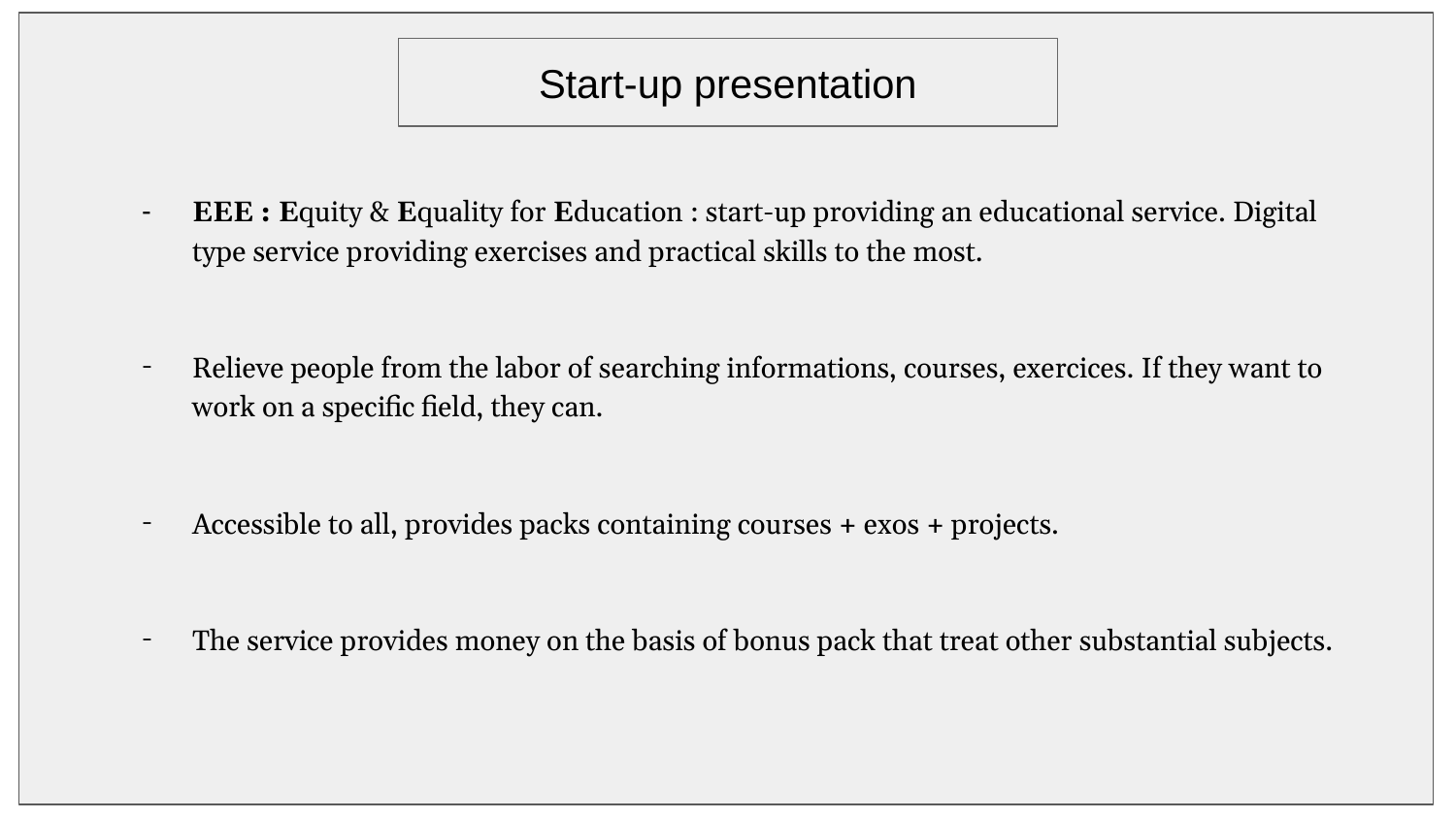

# Start-up presentation
EEE : Equity & Equality for Education : start-up providing an educational service. Digital type service providing exercises and practical skills to the most.

Relieve people from the labor of searching informations, courses, exercices. If they want to work on a specific field, they can.

Accessible to all, provides packs containing courses + exos + projects.

The service provides money on the basis of bonus pack that treat other substantial subjects.